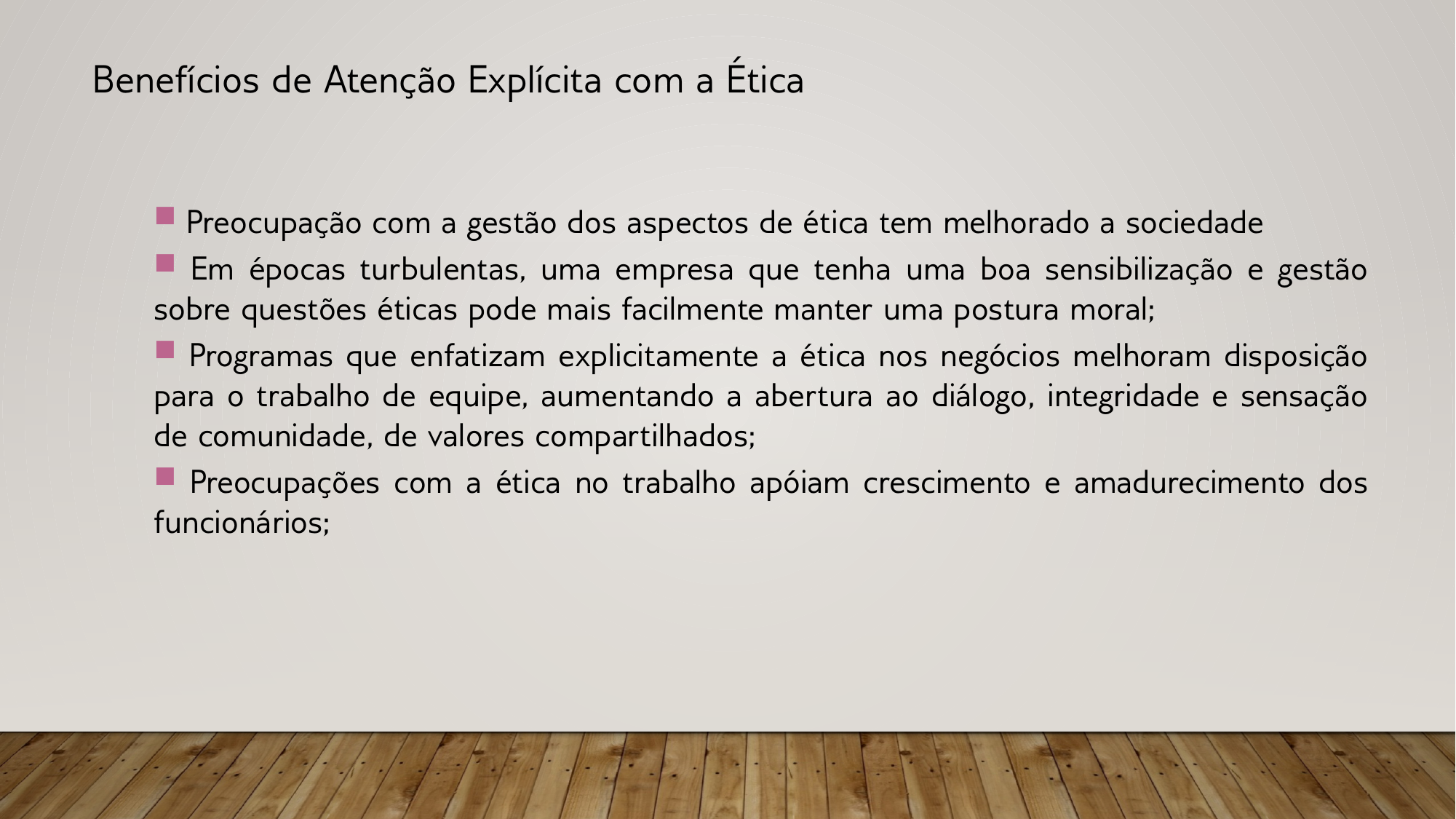

Benefícios de Atenção Explícita com a Ética
 Preocupação com a gestão dos aspectos de ética tem melhorado a sociedade
 Em épocas turbulentas, uma empresa que tenha uma boa sensibilização e gestão sobre questões éticas pode mais facilmente manter uma postura moral;
 Programas que enfatizam explicitamente a ética nos negócios melhoram disposição para o trabalho de equipe, aumentando a abertura ao diálogo, integridade e sensação de comunidade, de valores compartilhados;
 Preocupações com a ética no trabalho apóiam crescimento e amadurecimento dos funcionários;